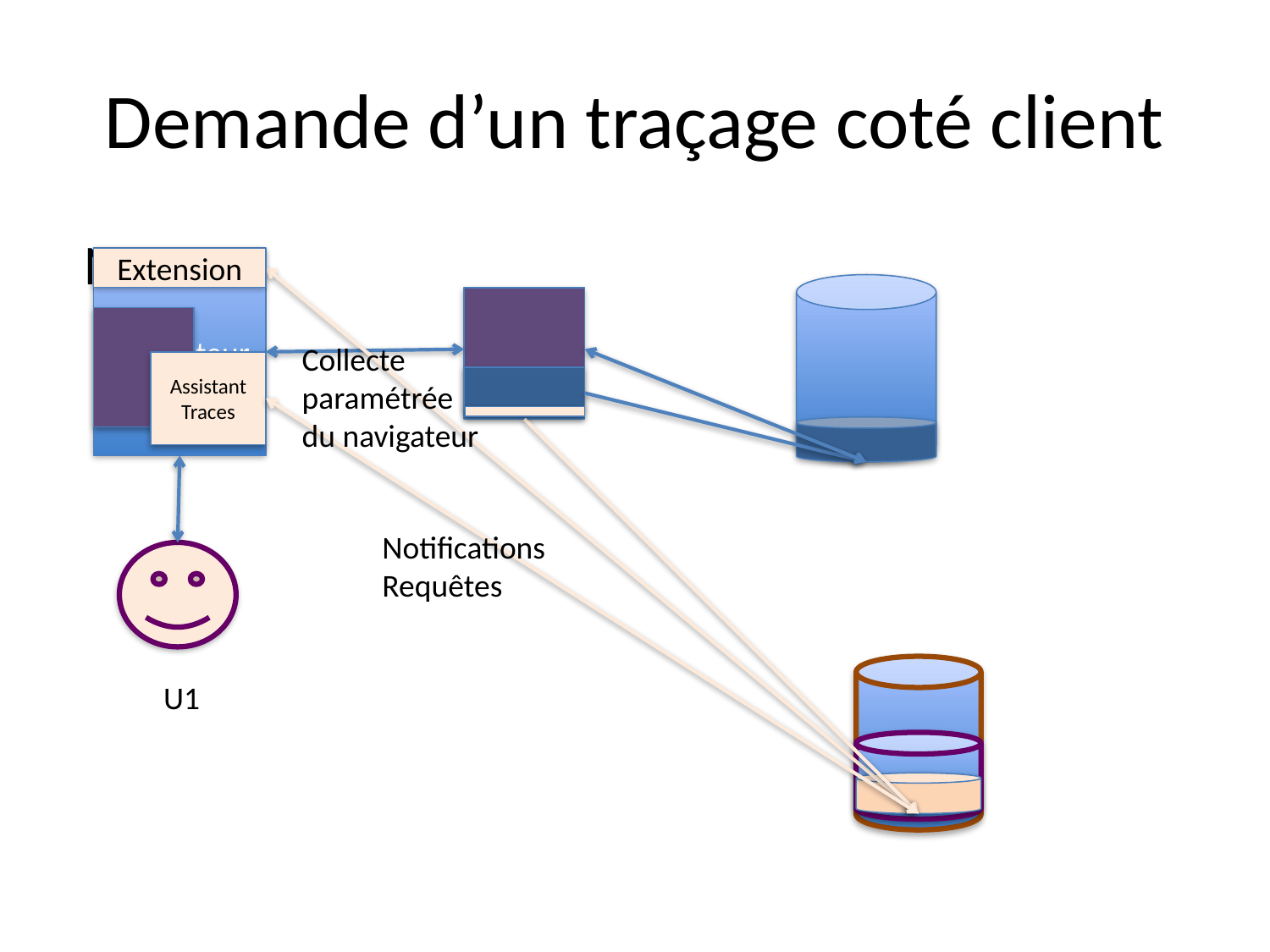

# Demande d’un traçage coté client
No
Navigateur
Extension

Collecte paramétrée
du navigateur
Assistant
Traces

Notifications
Requêtes

U1